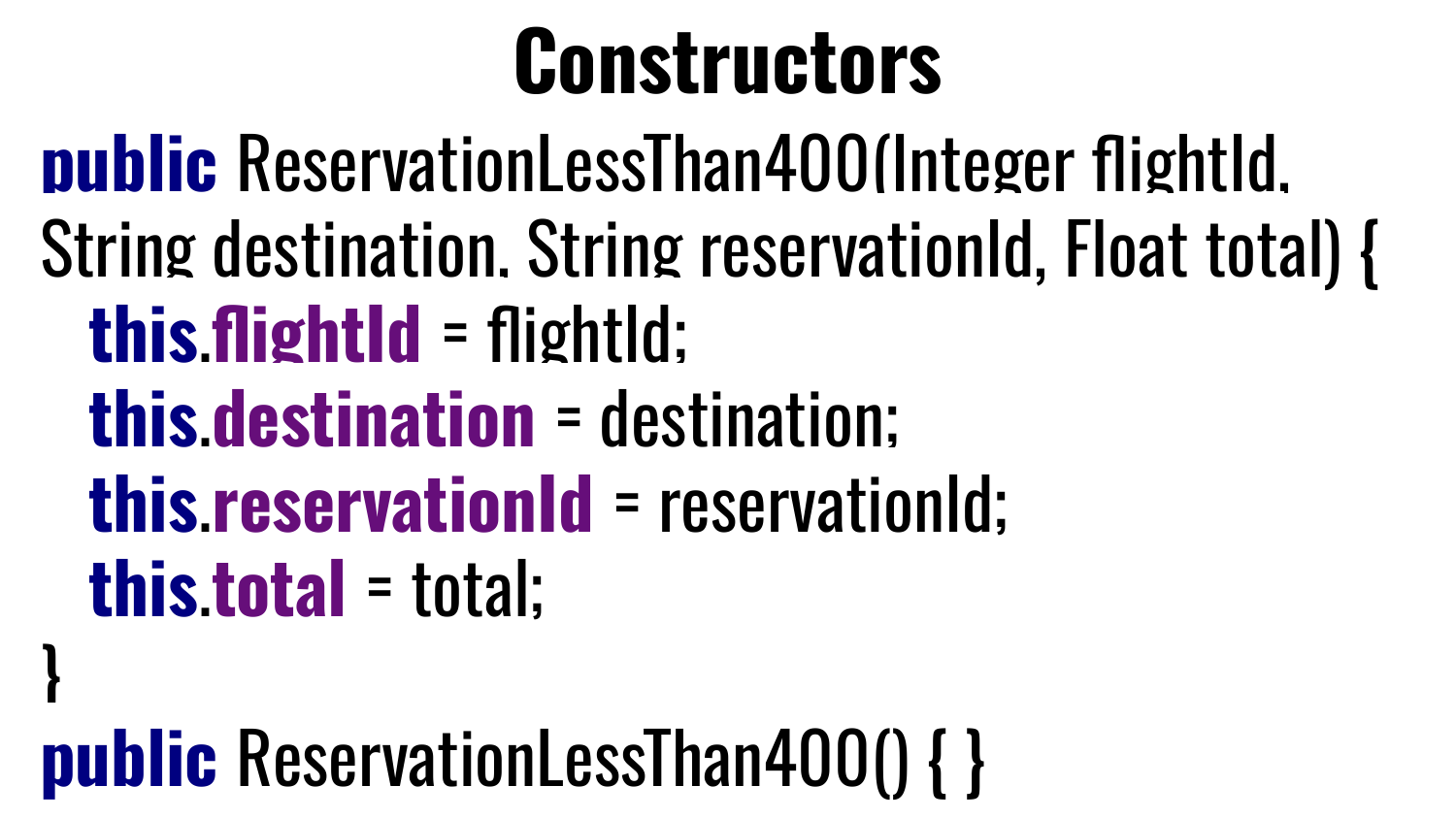

# Constructors
public ReservationLessThan400(Integer flightId, String destination, String reservationId, Float total) {
   this.flightId = flightId;
   this.destination = destination;
   this.reservationId = reservationId;
   this.total = total;
}
public ReservationLessThan400() { }